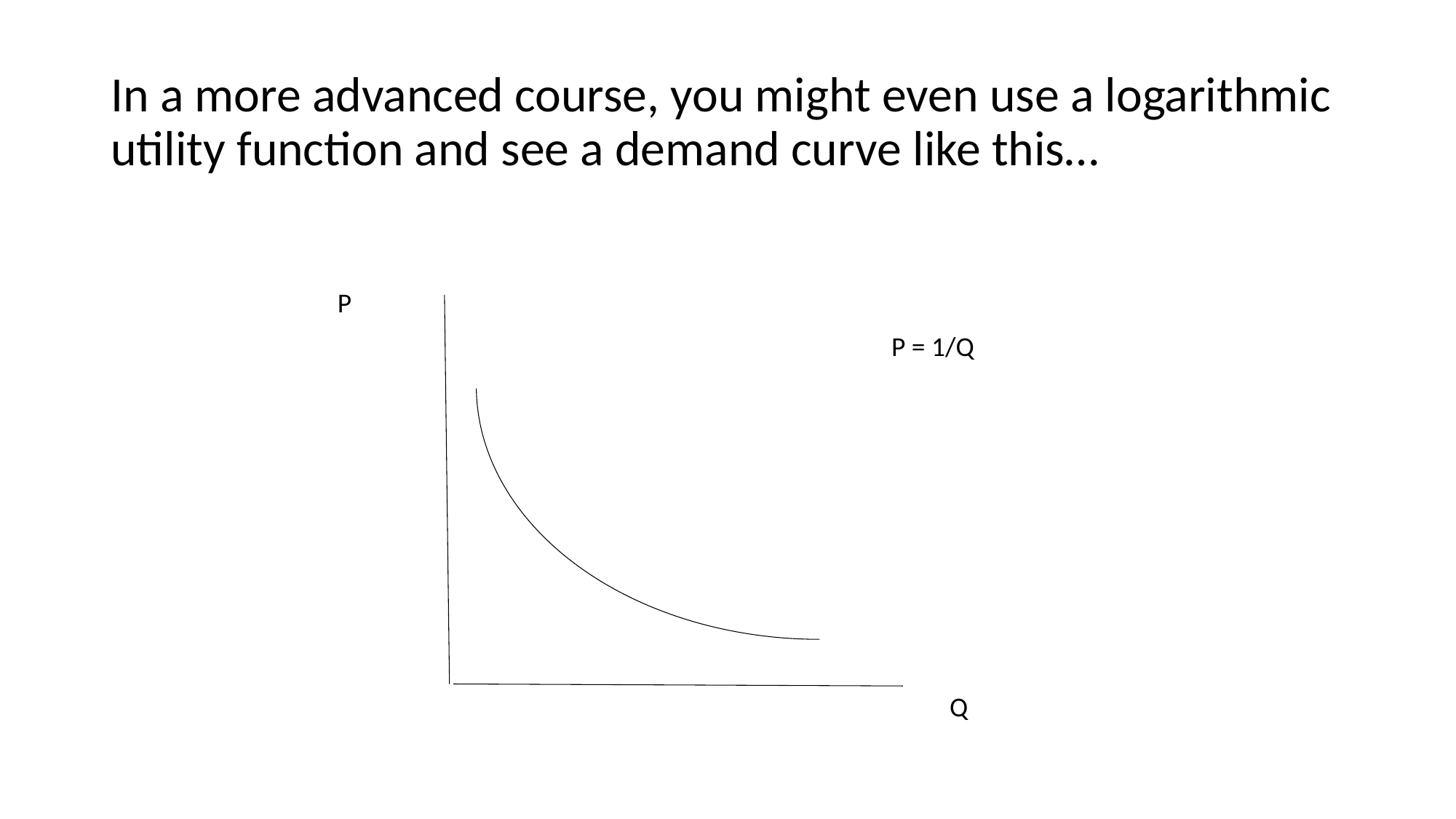

# In a more advanced course, you might even use a logarithmic utility function and see a demand curve like this…

P
P = 1/Q
Q